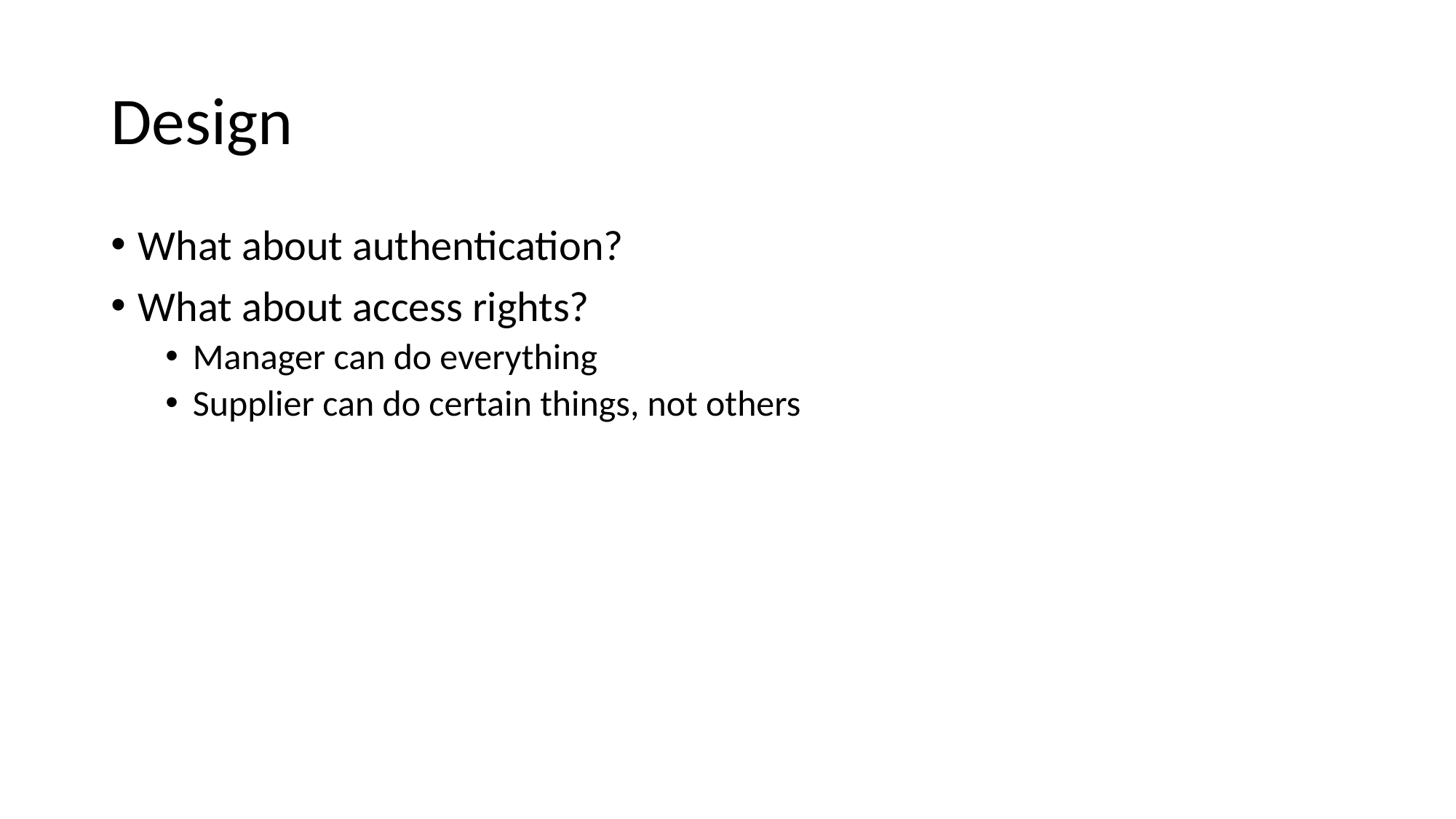

# Design
What about authentication?
What about access rights?
Manager can do everything
Supplier can do certain things, not others